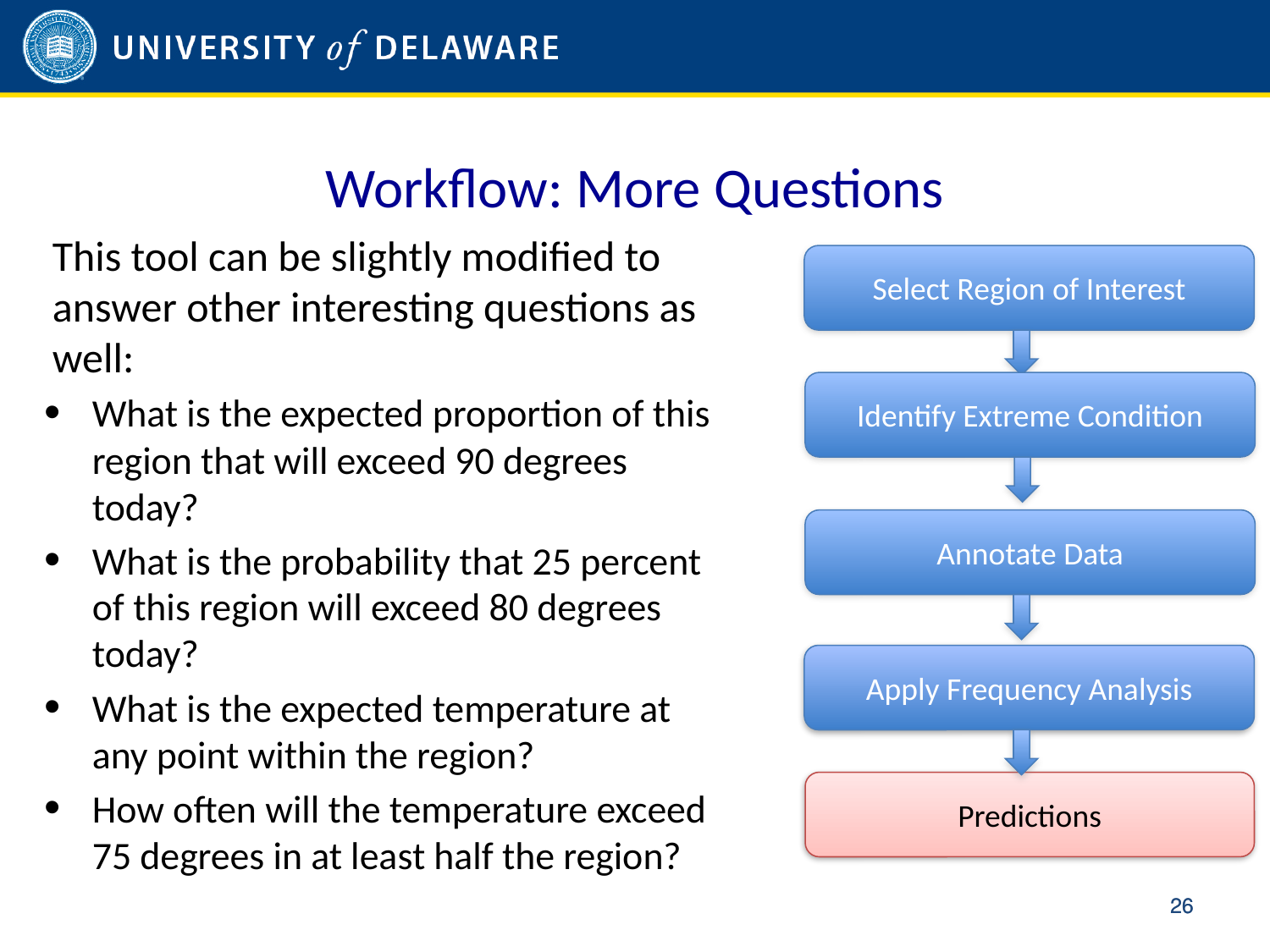

# Workflow: More Questions
This tool can be slightly modified to answer other interesting questions as well:
What is the expected proportion of this region that will exceed 90 degrees today?
What is the probability that 25 percent of this region will exceed 80 degrees today?
What is the expected temperature at any point within the region?
How often will the temperature exceed 75 degrees in at least half the region?

Select Region of Interest

Identify Extreme Condition

Annotate Data

Apply Frequency Analysis

Predictions
26
26